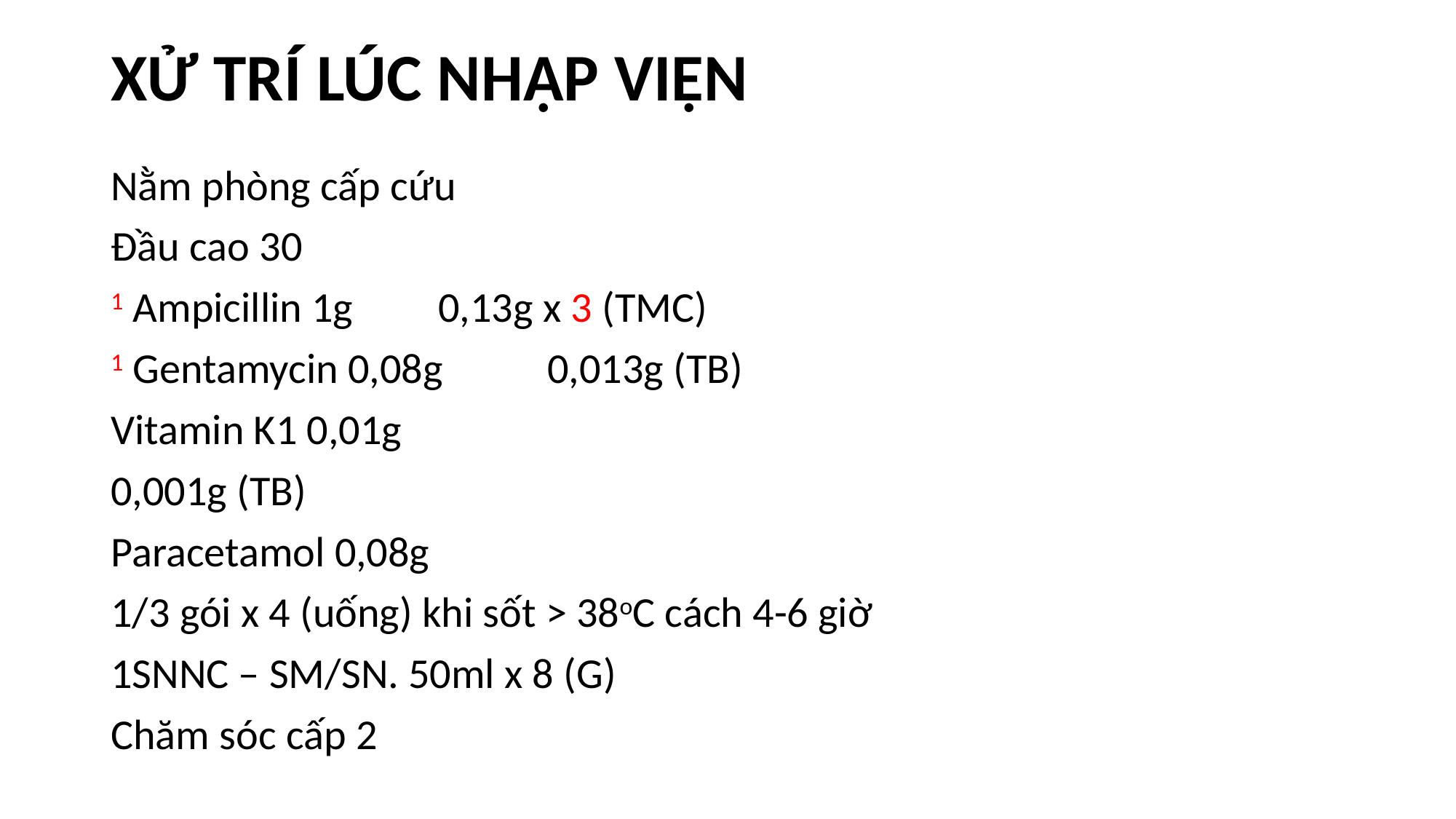

# XỬ TRÍ LÚC NHẬP VIỆN
Nằm phòng cấp cứu
Đầu cao 30
1 Ampicillin 1g	0,13g x 3 (TMC)
1 Gentamycin 0,08g	0,013g (TB)
Vitamin K1 0,01g
0,001g (TB)
Paracetamol 0,08g
1/3 gói x 4 (uống) khi sốt > 38oC cách 4-6 giờ
1SNNC – SM/SN. 50ml x 8 (G)
Chăm sóc cấp 2